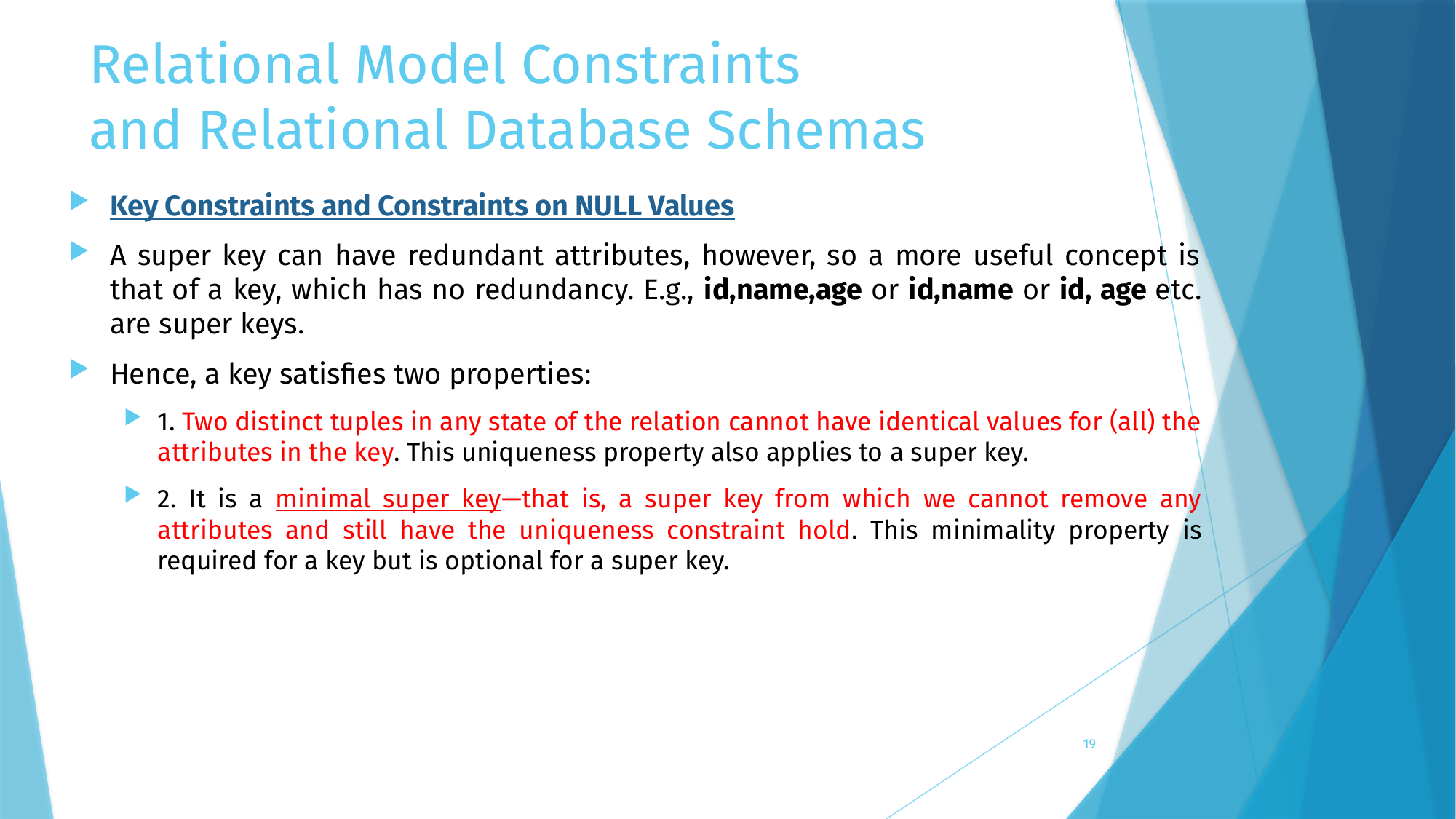

# Relational Model Constraints and Relational Database Schemas
Key Constraints and Constraints on NULL Values
A super key can have redundant attributes, however, so a more useful concept is that of a key, which has no redundancy. E.g., id,name,age or id,name or id, age etc. are super keys.
Hence, a key satisfies two properties:
1. Two distinct tuples in any state of the relation cannot have identical values for (all) the attributes in the key. This uniqueness property also applies to a super key.
2. It is a minimal super key—that is, a super key from which we cannot remove any attributes and still have the uniqueness constraint hold. This minimality property is required for a key but is optional for a super key.

19